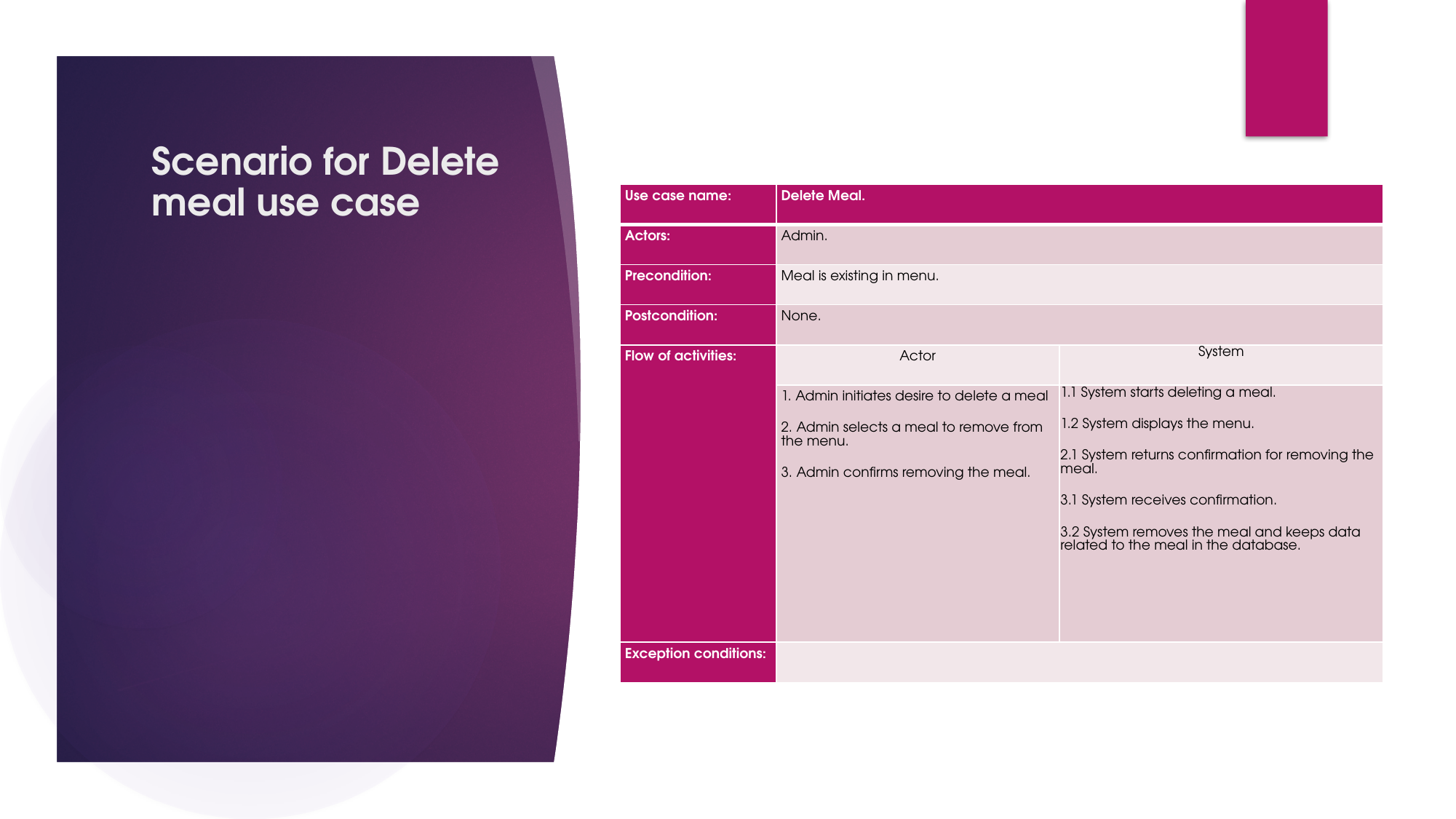

# Scenario for Delete meal use case
| Use case name: | Delete Meal. |  |
| --- | --- | --- |
| Actors: | Admin. |  |
| Precondition: | Meal is existing in menu. |  |
| Postcondition: | None. |  |
| Flow of activities: | Actor | System |
|  | 1. Admin initiates desire to delete a meal  2. Admin selects a meal to remove from the menu. 3. Admin confirms removing the meal. | 1.1 System starts deleting a meal. 1.2 System displays the menu. 2.1 System returns confirmation for removing the meal. 3.1 System receives confirmation. 3.2 System removes the meal and keeps data related to the meal in the database. |
| Exception conditions: |  |  |